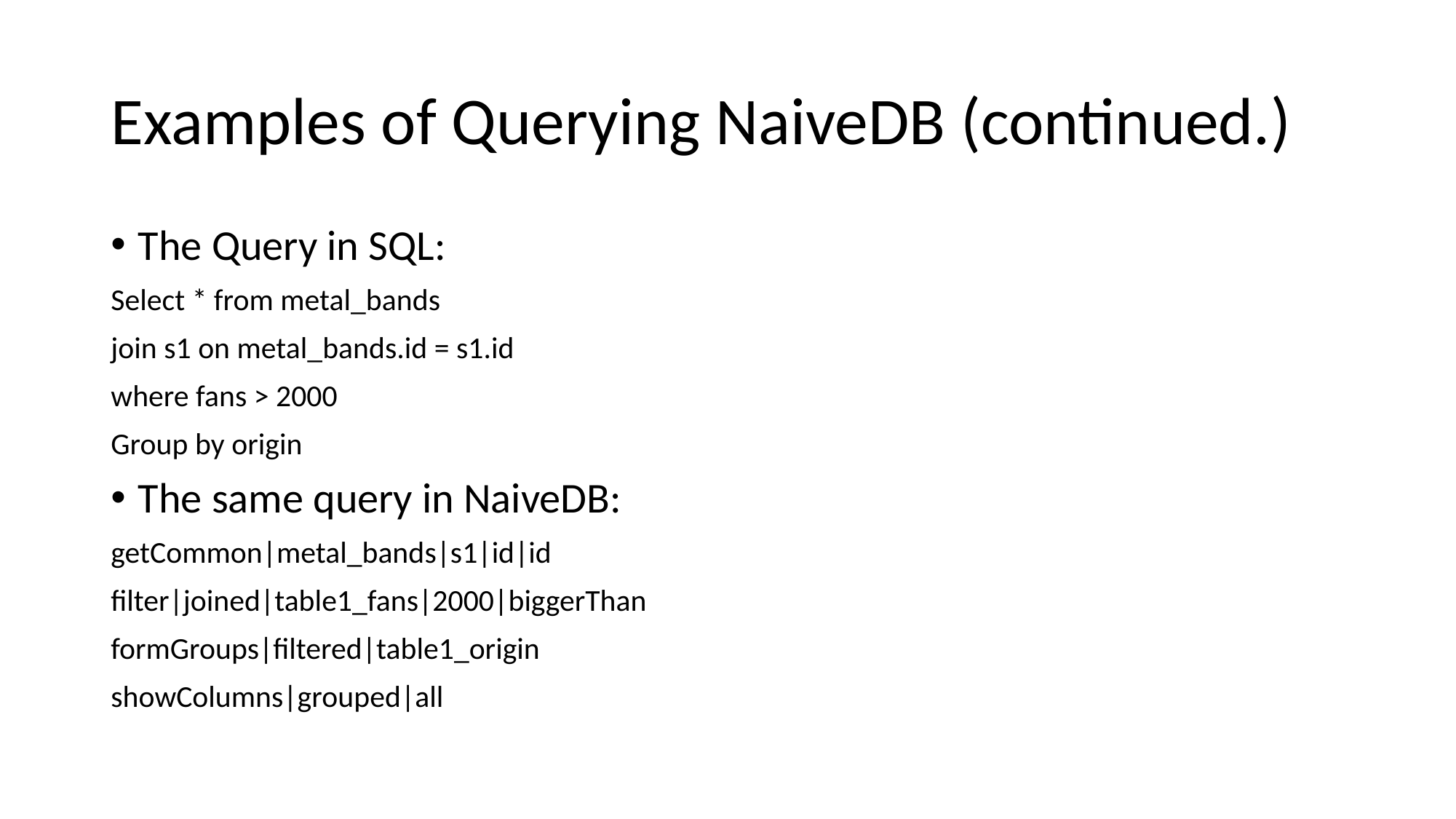

# Examples of Querying NaiveDB (continued.)
The Query in SQL:
Select * from metal_bands
join s1 on metal_bands.id = s1.id
where fans > 2000
Group by origin
The same query in NaiveDB:
getCommon|metal_bands|s1|id|id
filter|joined|table1_fans|2000|biggerThan
formGroups|filtered|table1_origin
showColumns|grouped|all